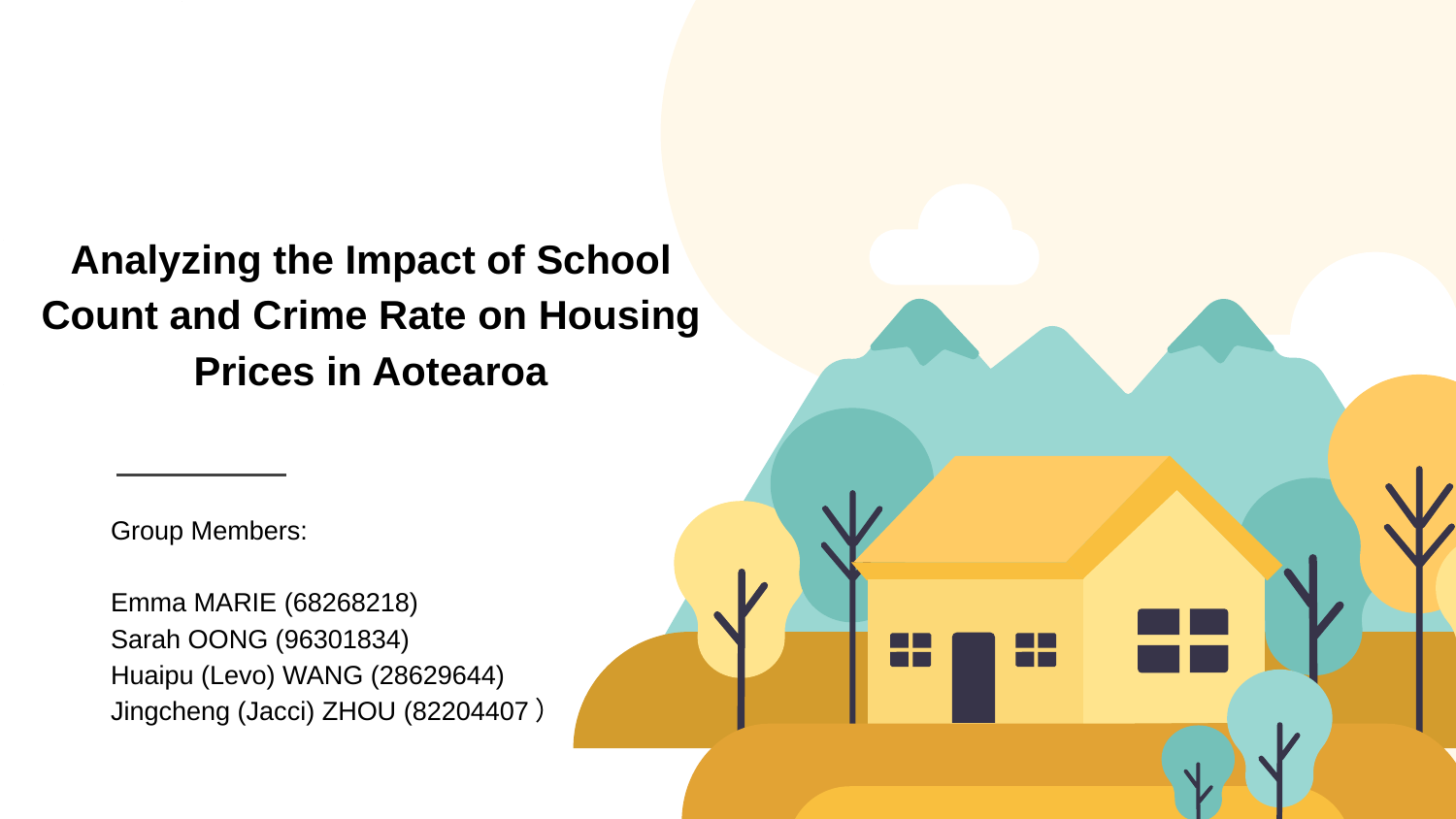

# Analyzing the Impact of School Count and Crime Rate on Housing Prices in Aotearoa

Group Members:

Emma MARIE (68268218)
Sarah OONG (96301834)
Huaipu (Levo) WANG (28629644)
Jingcheng (Jacci) ZHOU (82204407）